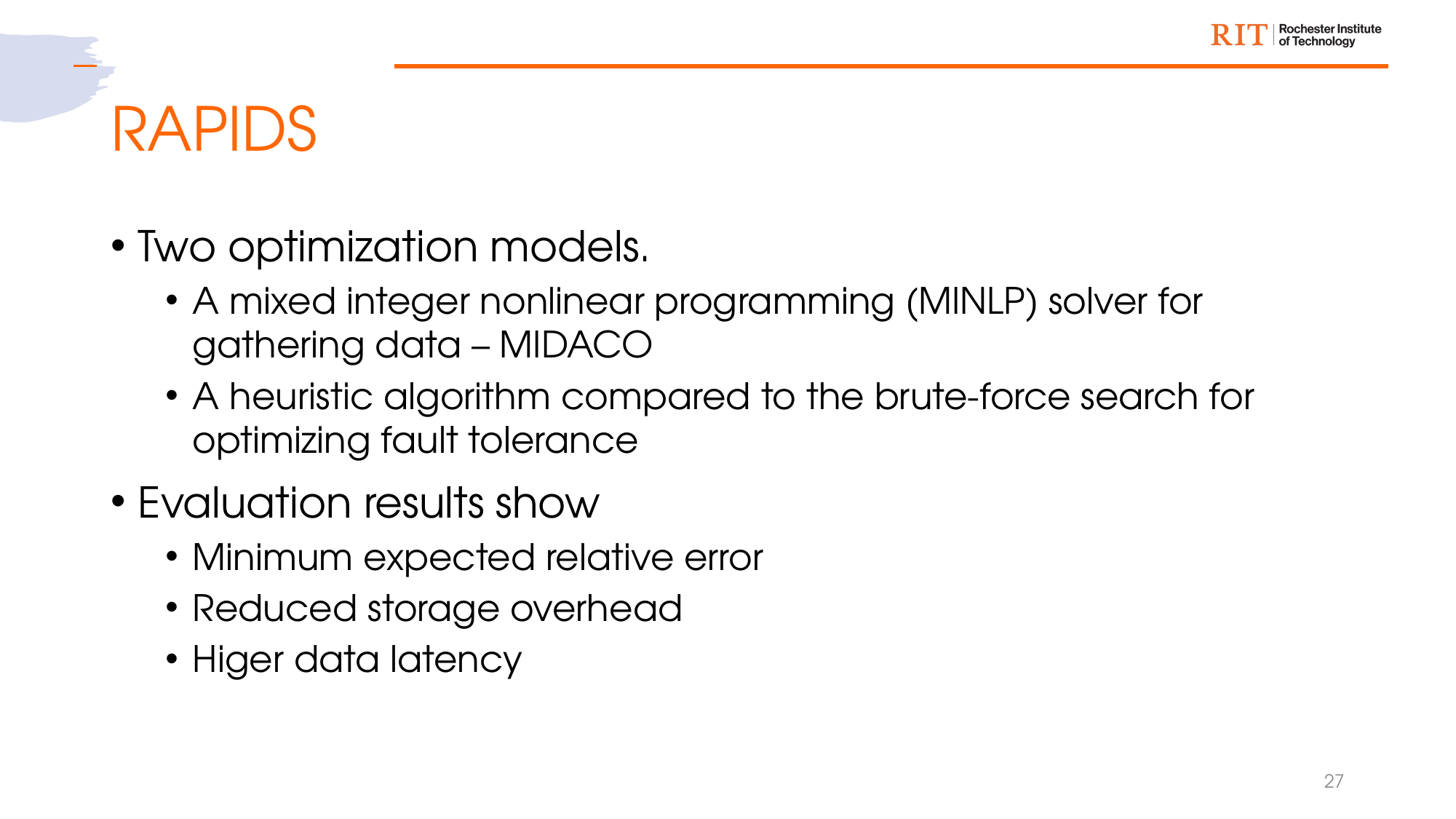

# RAPIDS
Two optimization models.
A mixed integer nonlinear programming (MINLP) solver for gathering data – MIDACO
A heuristic algorithm compared to the brute-force search for optimizing fault tolerance
Evaluation results show
Minimum expected relative error
Reduced storage overhead
Higer data latency
27